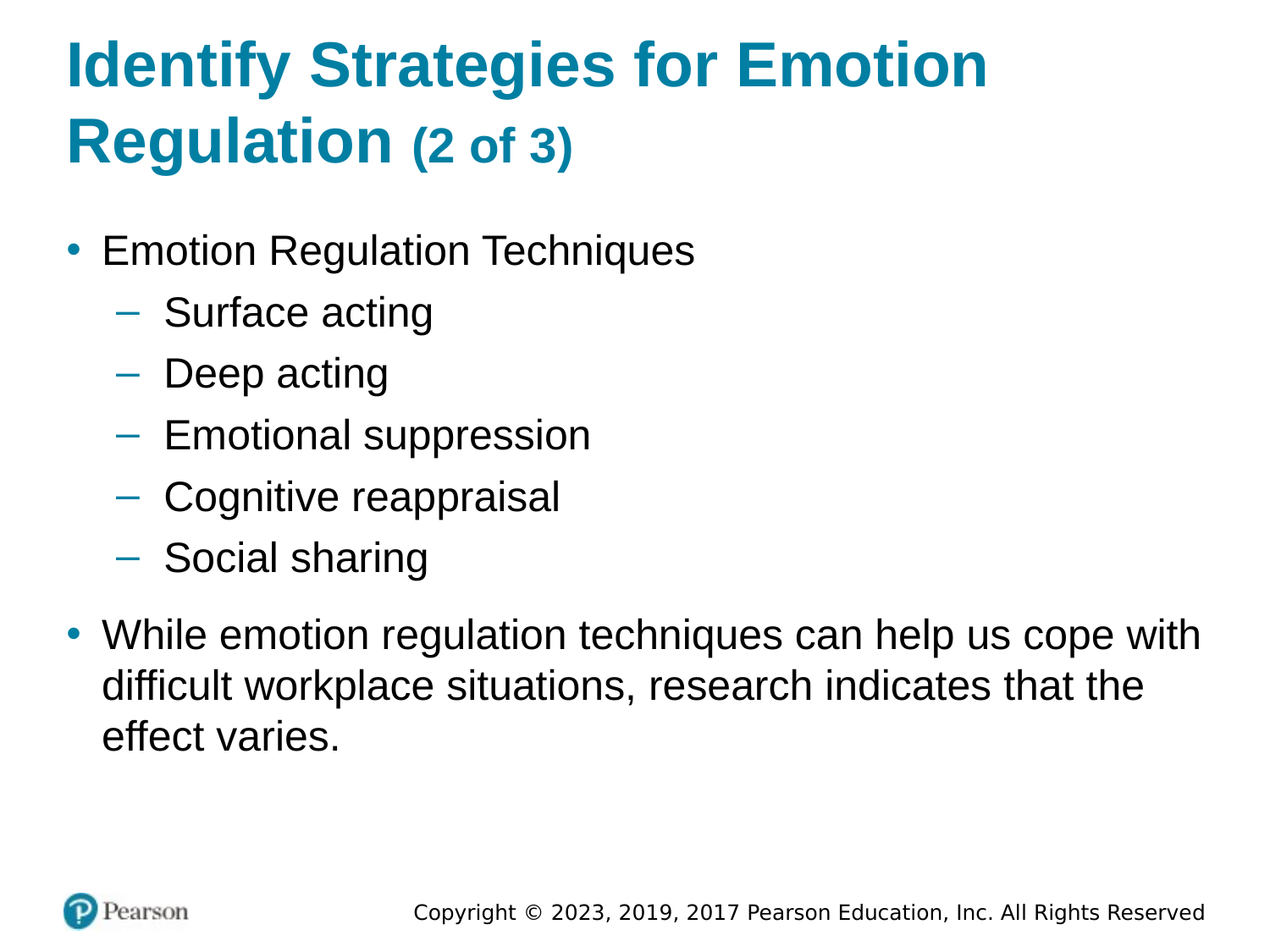

# Identify Strategies for Emotion Regulation (2 of 3)
Emotion Regulation Techniques
Surface acting
Deep acting
Emotional suppression
Cognitive reappraisal
Social sharing
While emotion regulation techniques can help us cope with difficult workplace situations, research indicates that the effect varies.